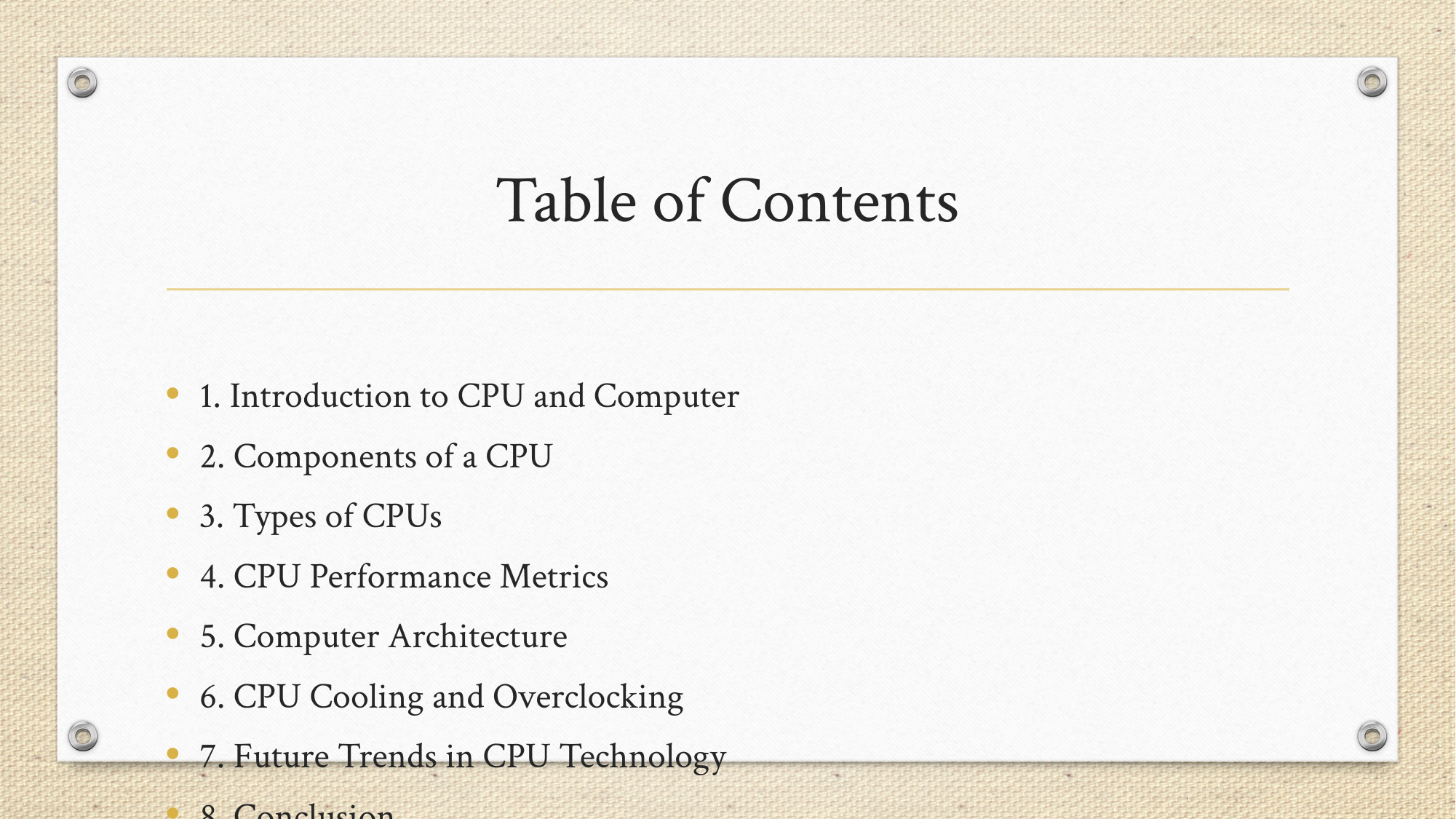

# Table of Contents

1. Introduction to CPU and Computer
2. Components of a CPU
3. Types of CPUs
4. CPU Performance Metrics
5. Computer Architecture
6. CPU Cooling and Overclocking
7. Future Trends in CPU Technology
8. Conclusion
9. References